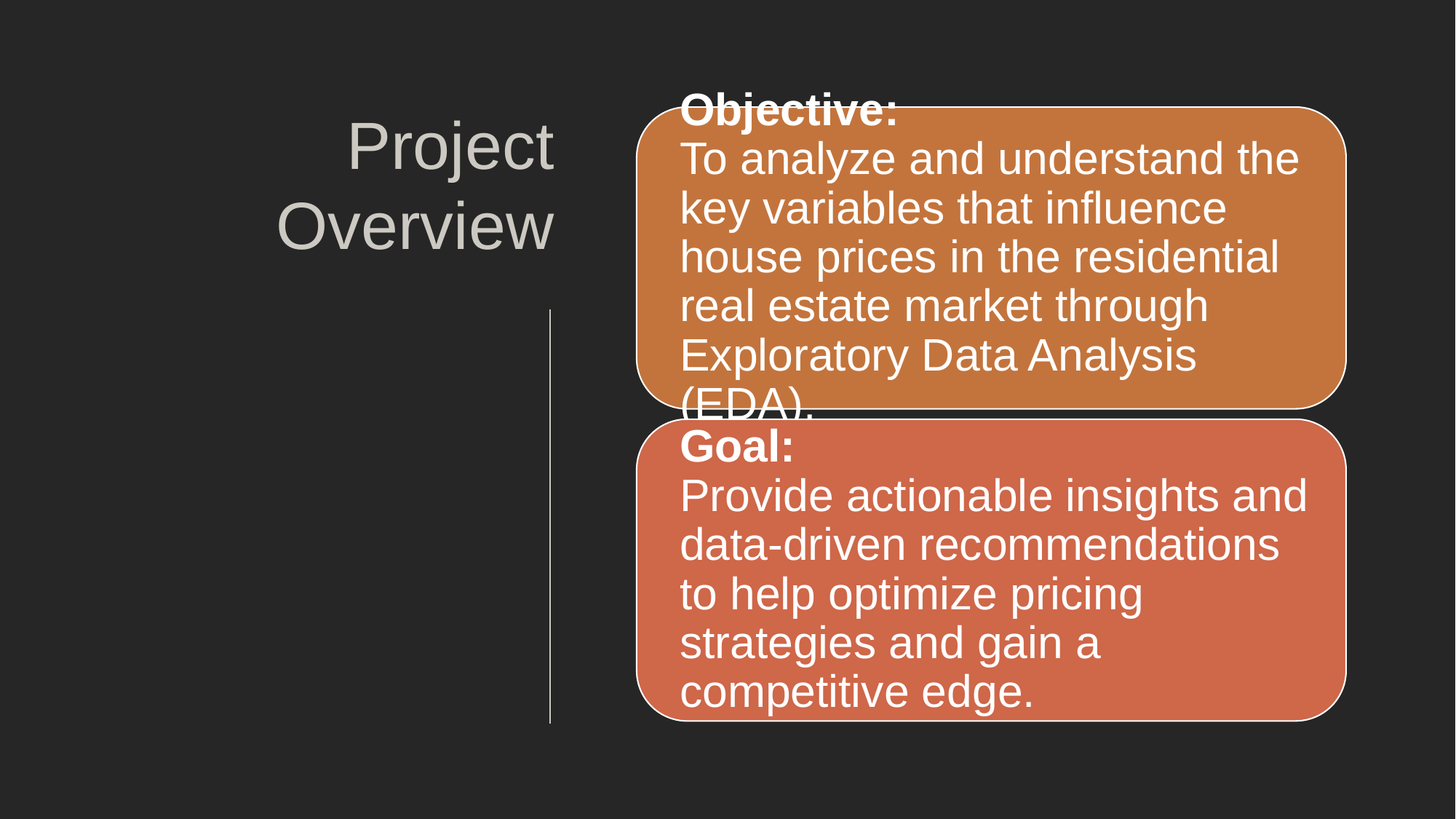

# Project Overview
Objective:
To analyze and understand the key variables that influence house prices in the residential real estate market through Exploratory Data Analysis (EDA).
Goal:
Provide actionable insights and data-driven recommendations to help optimize pricing strategies and gain a competitive edge.